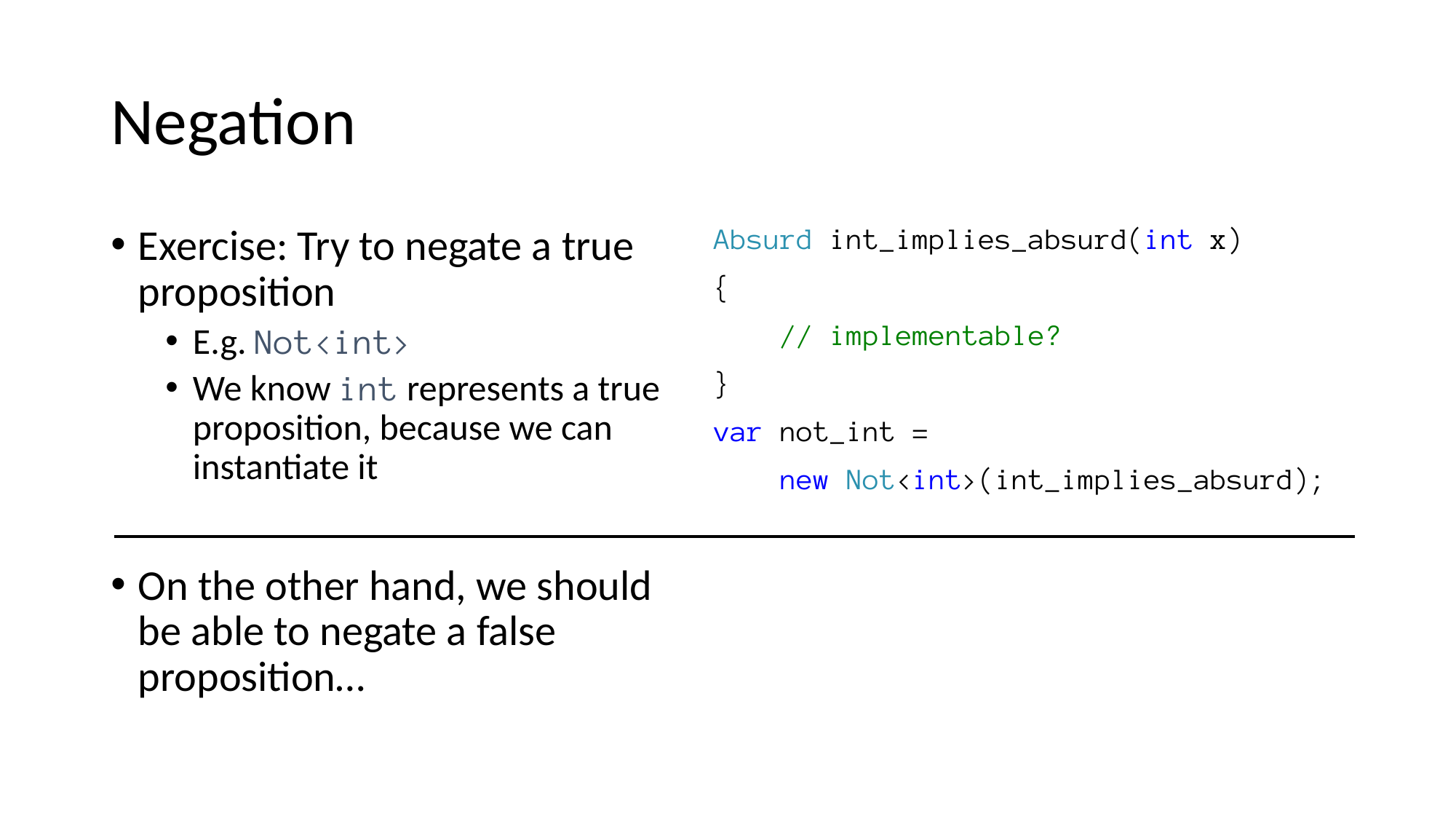

# Negation
Exercise: Try to negate a true proposition
E.g. Not<int>
We know int represents a true proposition, because we can instantiate it

On the other hand, we should be able to negate a false proposition…

Absurd int_implies_absurd(int x)
{
    // implementable?
}
var not_int =
    new Not<int>(int_implies_absurd);